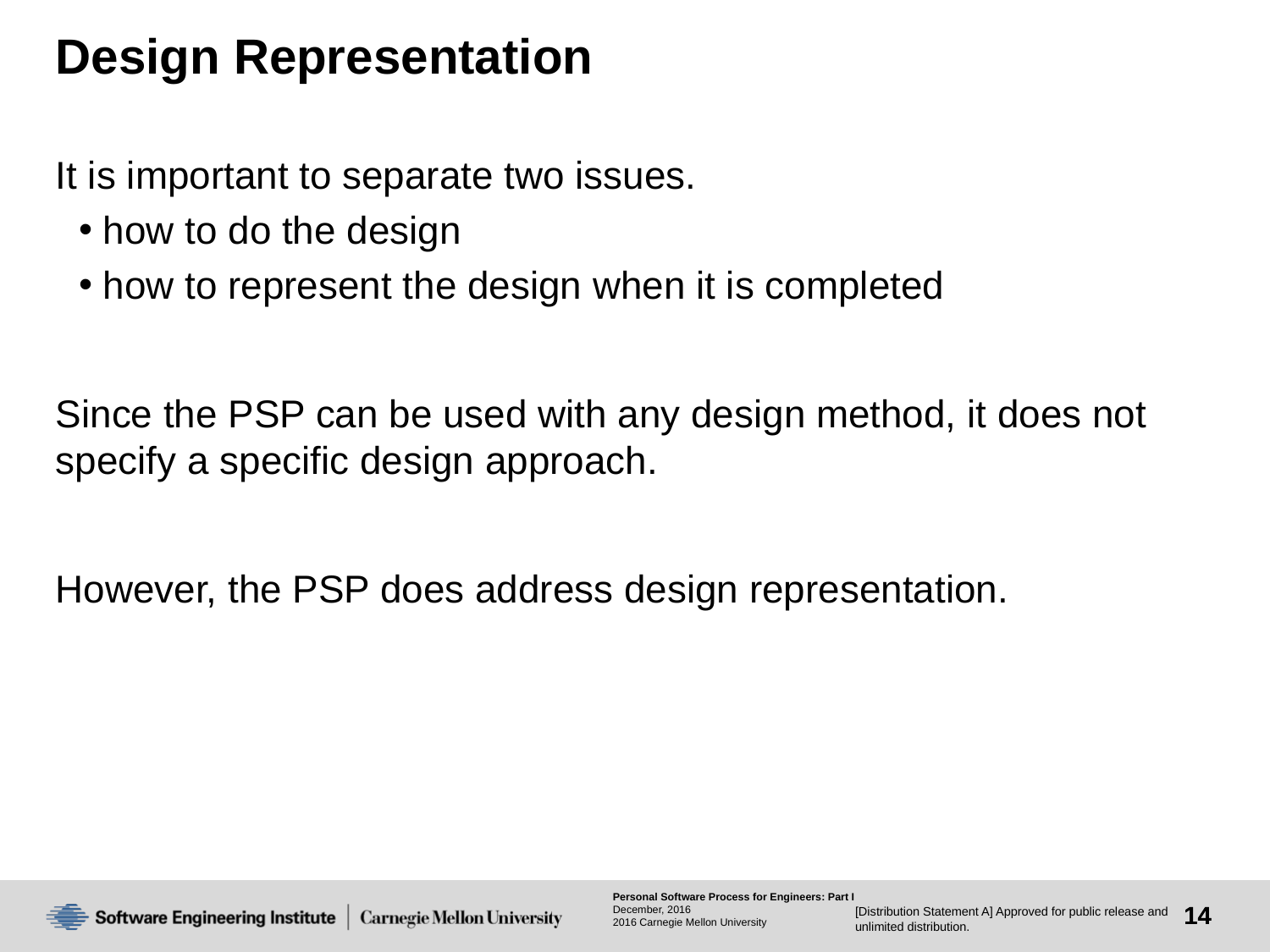

# Design Representation
It is important to separate two issues.
how to do the design
how to represent the design when it is completed

Since the PSP can be used with any design method, it does not specify a specific design approach.

However, the PSP does address design representation.